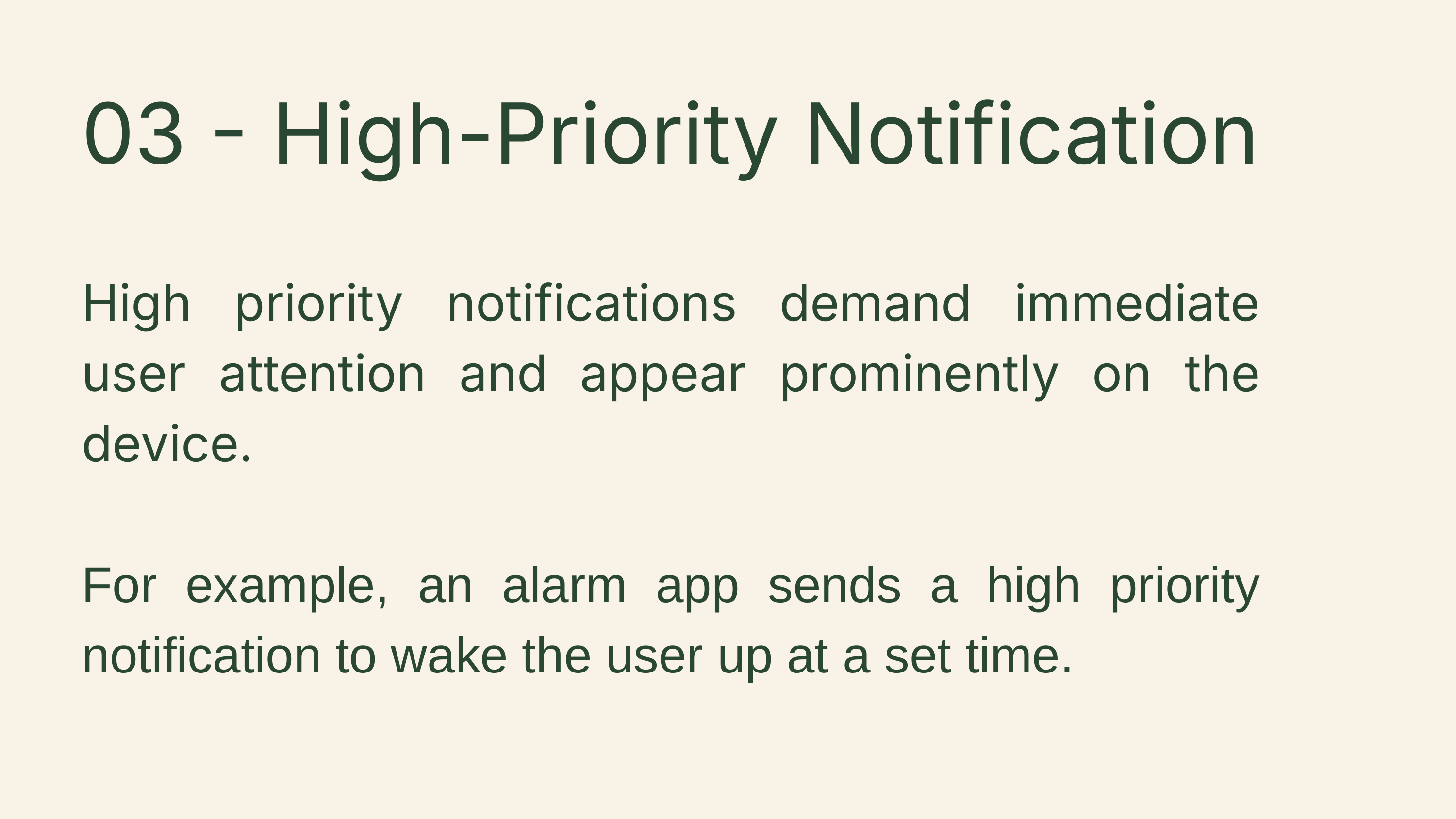

03 - High-Priority Notification
High priority notifications demand immediate user attention and appear prominently on the device.

For example, an alarm app sends a high priority notification to wake the user up at a set time.